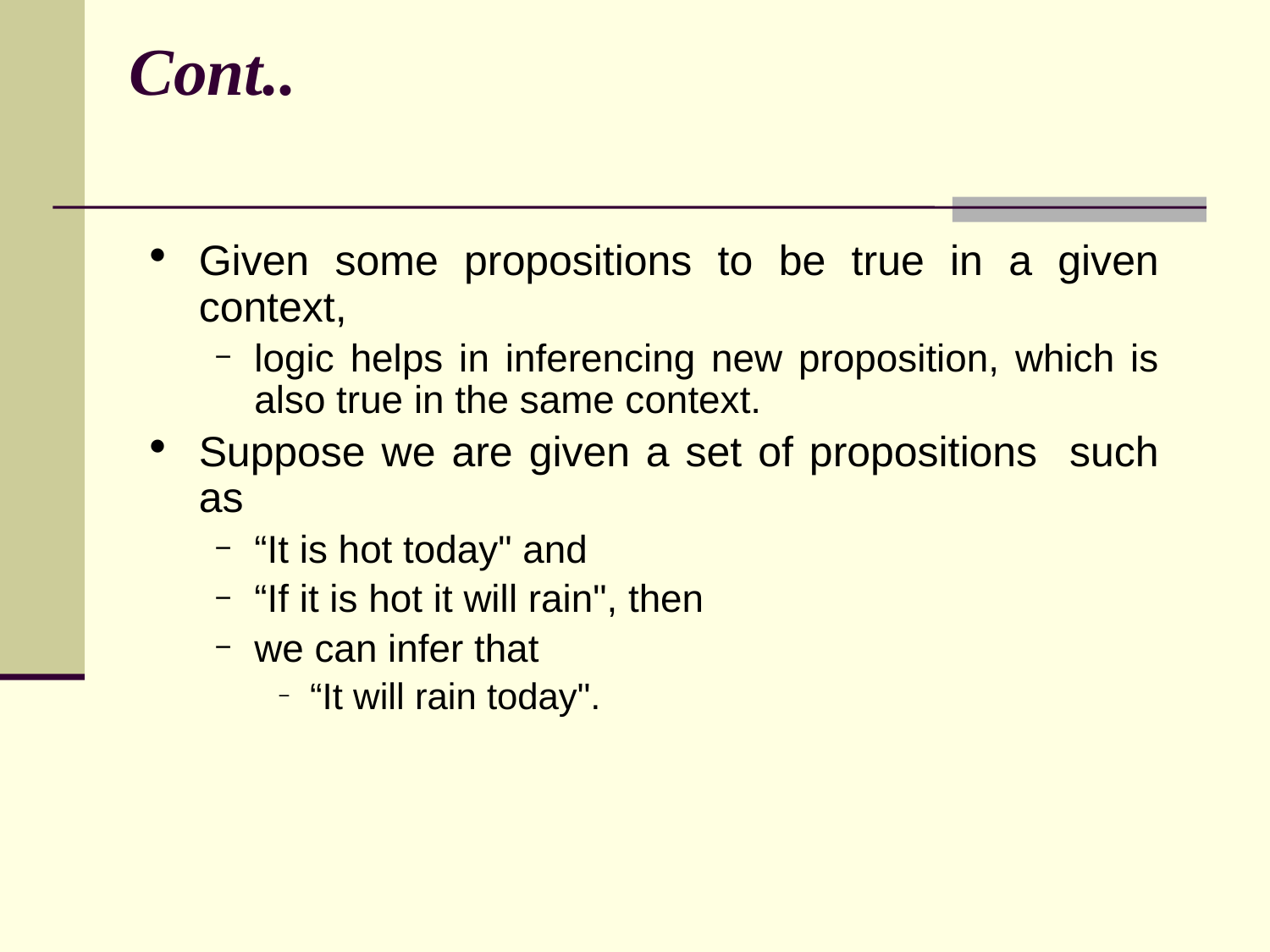

# Cont..
Given some propositions to be true in a given context,
logic helps in inferencing new proposition, which is also true in the same context.
Suppose we are given a set of propositions  such as
“It is hot today" and
“If it is hot it will rain", then
we can infer that
“It will rain today".